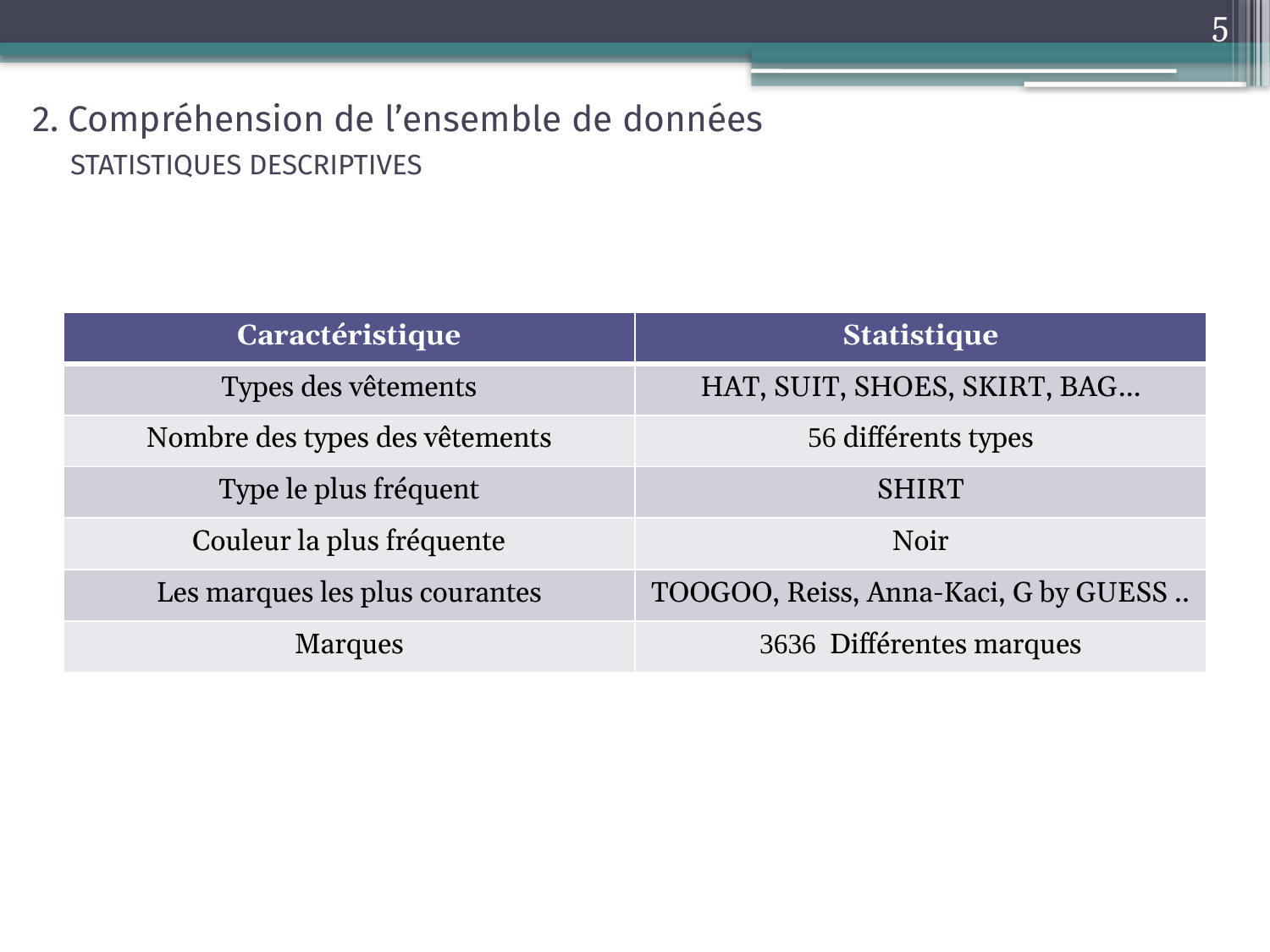

5
# 2. Compréhension de l’ensemble de données STATISTIQUES DESCRIPTIVES
| Caractéristique | Statistique |
| --- | --- |
| Types des vêtements | HAT, SUIT, SHOES, SKIRT, BAG… |
| Nombre des types des vêtements | 56 différents types |
| Type le plus fréquent | SHIRT |
| Couleur la plus fréquente | Noir |
| Les marques les plus courantes | TOOGOO, Reiss, Anna-Kaci, G by GUESS .. |
| Marques | 3636 Différentes marques |